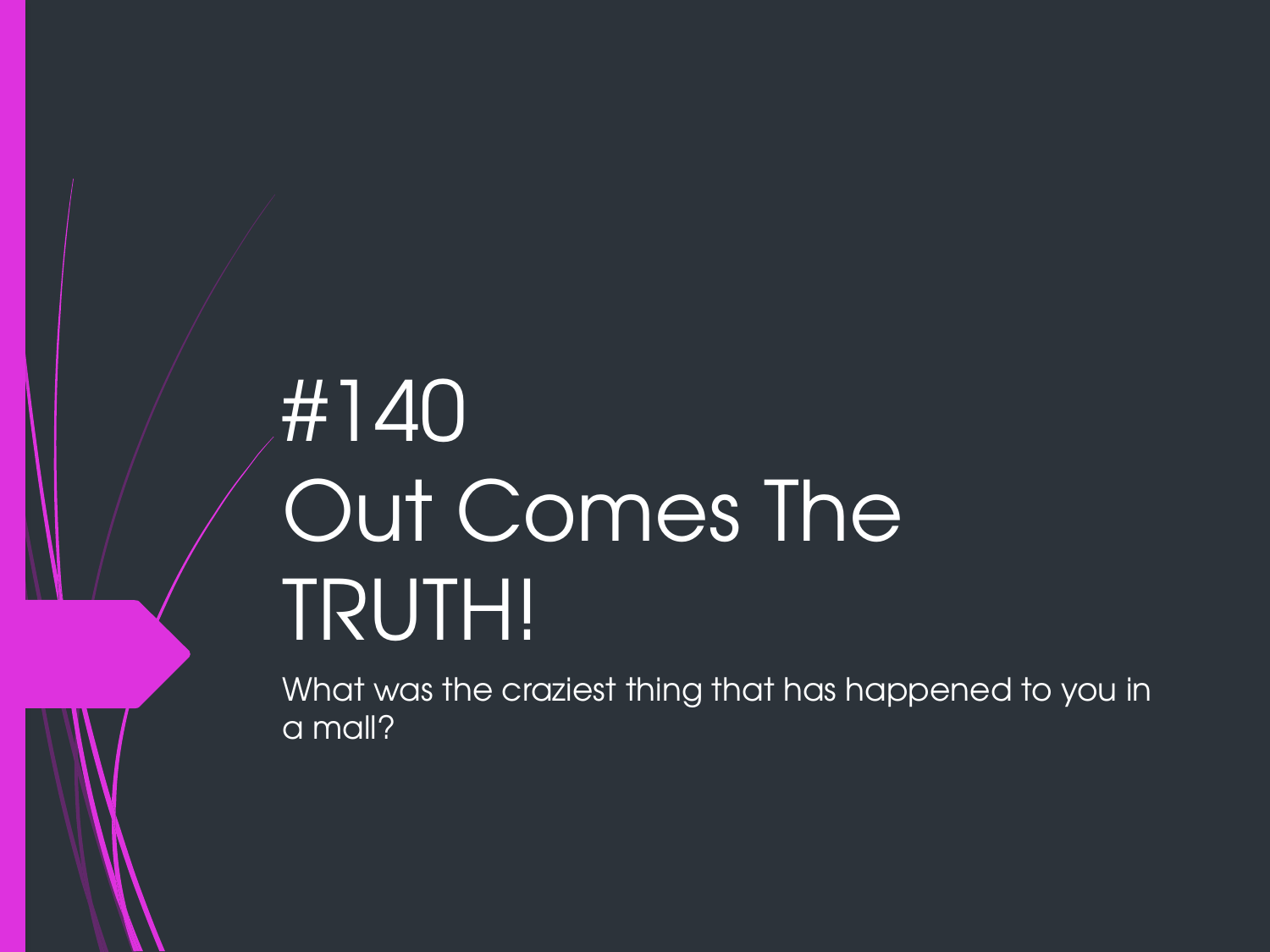

# #140
Out Comes The TRUTH!
What was the craziest thing that has happened to you in a mall?